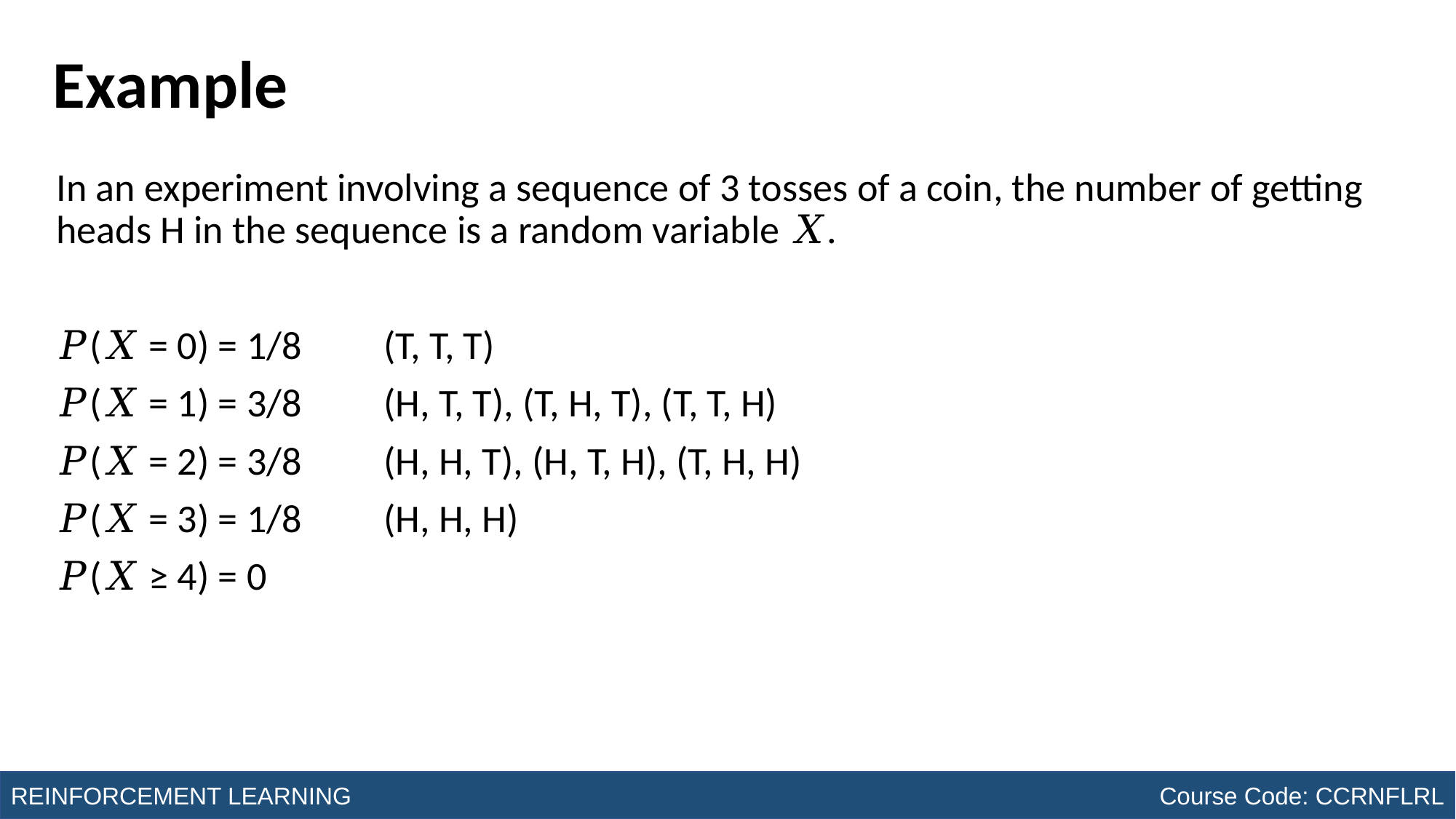

Course Code: CCINCOM/L
INTRODUCTION TO COMPUTING
# Example
In an experiment involving a sequence of 3 tosses of a coin, the number of getting heads H in the sequence is a random variable 𝑋.

𝑃(𝑋 = 0) = 1/8	(T, T, T)
𝑃(𝑋 = 1) = 3/8 	(H, T, T), (T, H, T), (T, T, H)
𝑃(𝑋 = 2) = 3/8 	(H, H, T), (H, T, H), (T, H, H)
𝑃(𝑋 = 3) = 1/8 	(H, H, H)
𝑃(𝑋 ≥ 4) = 0

Review in Probability, Intro to RL Concepts

Joseph Marvin R. Imperial
REINFORCEMENT LEARNING
NU College of Computing and Information Technologies
Course Code: CCRNFLRL